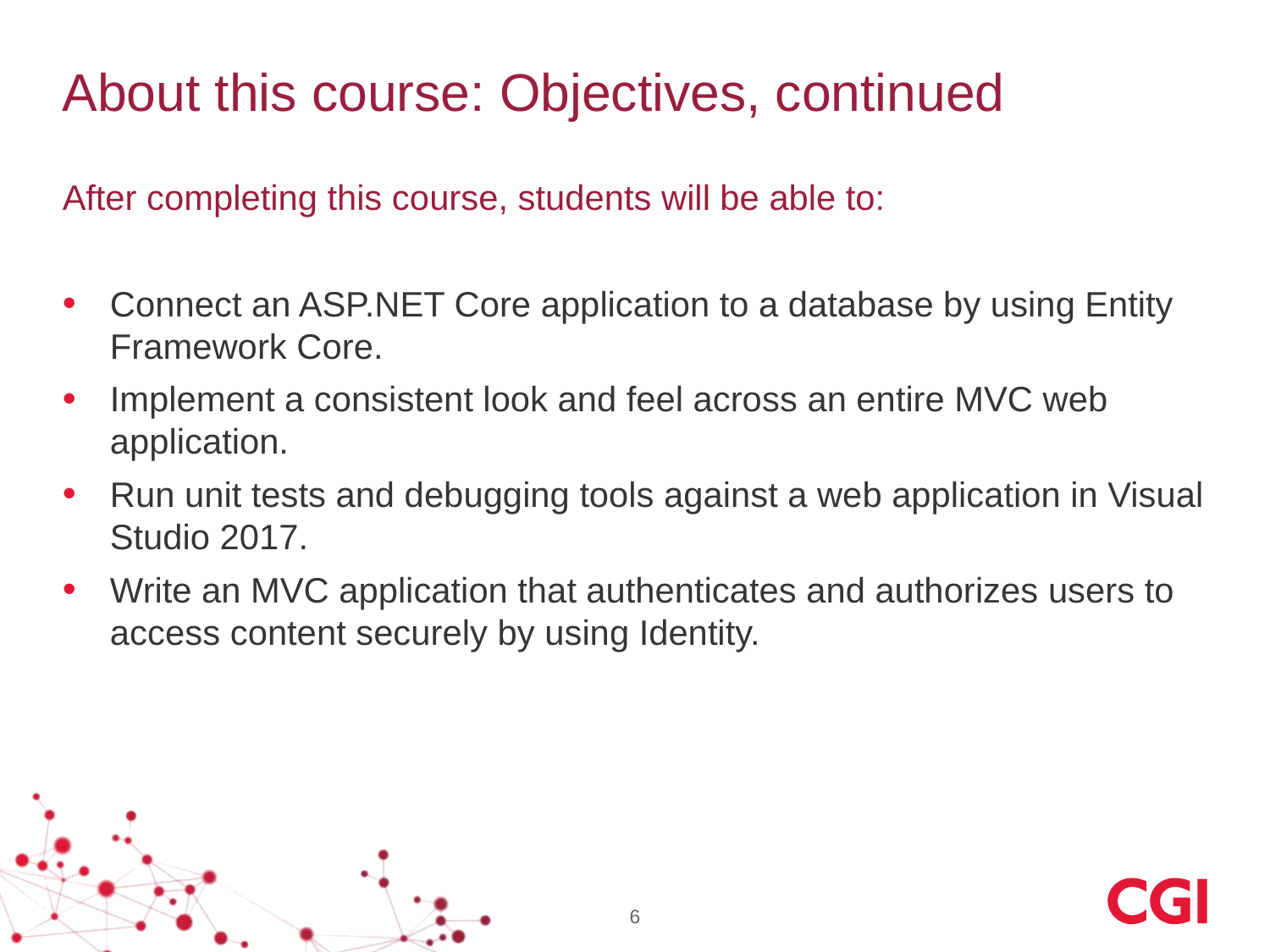

# About this course: Objectives, continued
After completing this course, students will be able to:

Connect an ASP.NET Core application to a database by using Entity Framework Core.
Implement a consistent look and feel across an entire MVC web application.
Run unit tests and debugging tools against a web application in Visual Studio 2017.
Write an MVC application that authenticates and authorizes users to access content securely by using Identity.

6